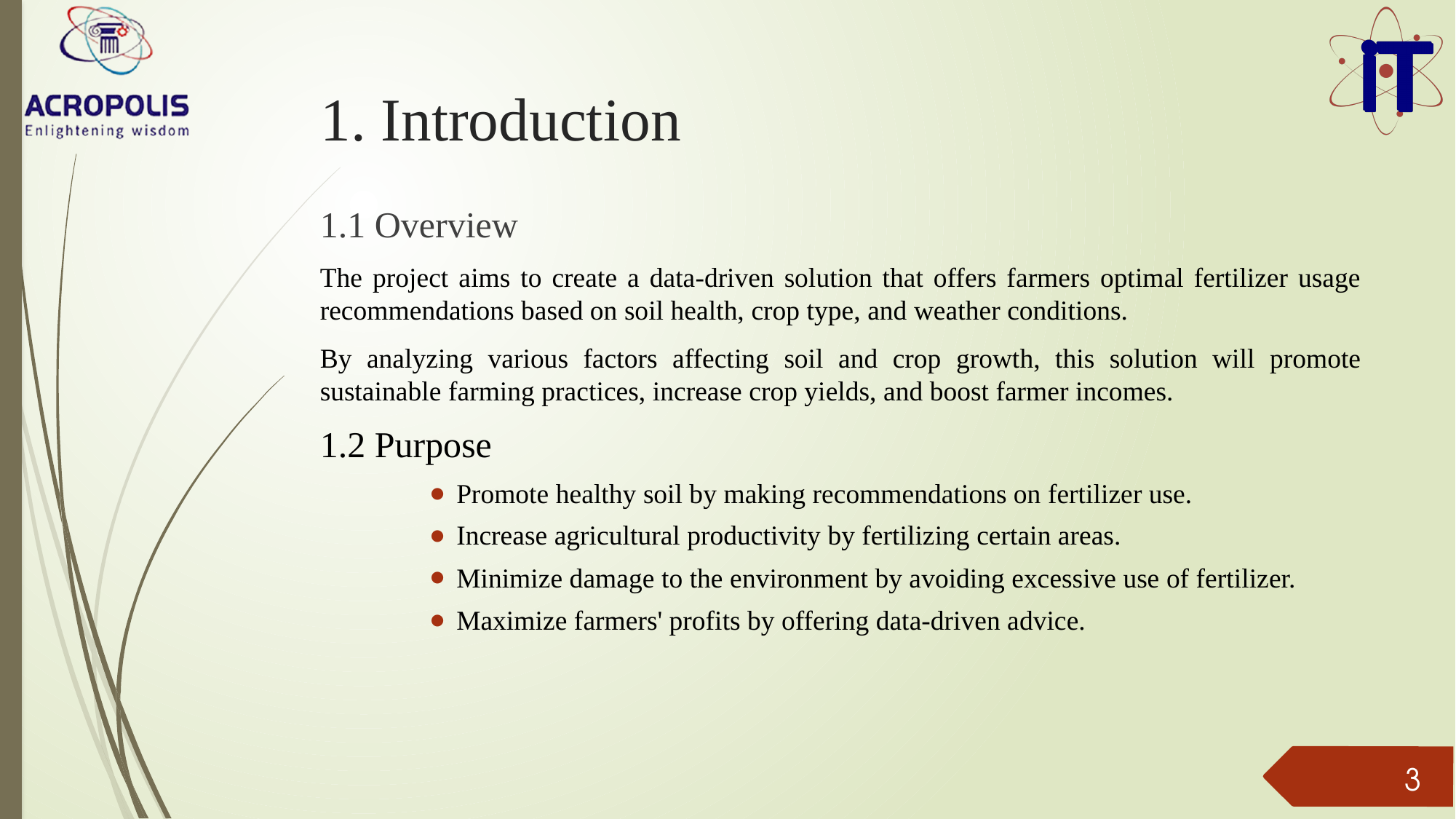

# 1. Introduction
1.1 Overview
The project aims to create a data-driven solution that offers farmers optimal fertilizer usage recommendations based on soil health, crop type, and weather conditions.
By analyzing various factors affecting soil and crop growth, this solution will promote sustainable farming practices, increase crop yields, and boost farmer incomes.
1.2 Purpose
Promote healthy soil by making recommendations on fertilizer use.
Increase agricultural productivity by fertilizing certain areas.
Minimize damage to the environment by avoiding excessive use of fertilizer.
Maximize farmers' profits by offering data-driven advice.
3